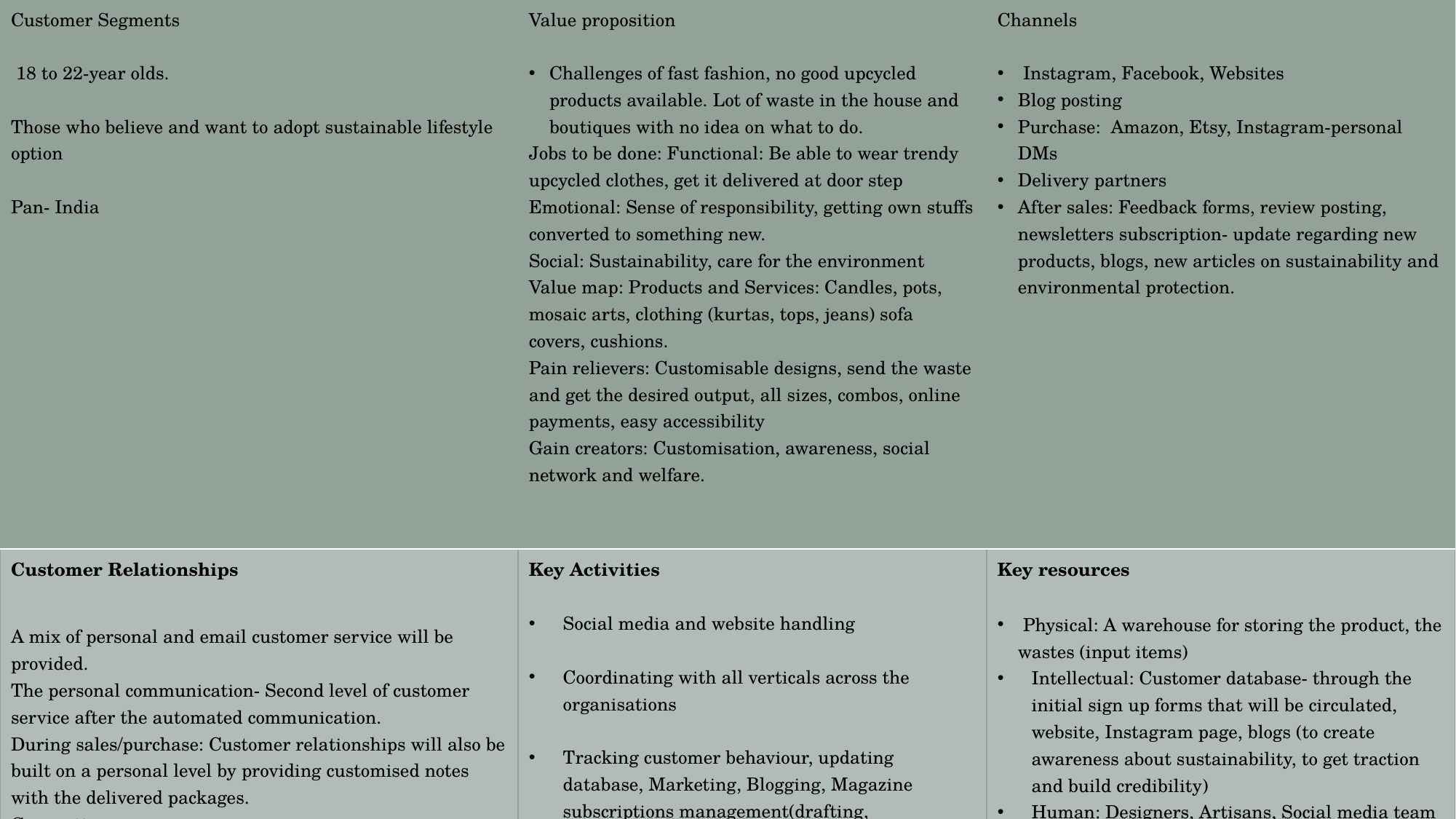

| Customer Segments 18 to 22-year olds. Those who believe and want to adopt sustainable lifestyle option Pan- India | Value proposition Challenges of fast fashion, no good upcycled products available. Lot of waste in the house and boutiques with no idea on what to do. Jobs to be done: Functional: Be able to wear trendy upcycled clothes, get it delivered at door step Emotional: Sense of responsibility, getting own stuffs converted to something new. Social: Sustainability, care for the environment Value map: Products and Services: Candles, pots, mosaic arts, clothing (kurtas, tops, jeans) sofa covers, cushions. Pain relievers: Customisable designs, send the waste and get the desired output, all sizes, combos, online payments, easy accessibility Gain creators: Customisation, awareness, social network and welfare. | Channels Instagram, Facebook, Websites Blog posting Purchase: Amazon, Etsy, Instagram-personal DMs Delivery partners After sales: Feedback forms, review posting, newsletters subscription- update regarding new products, blogs, new articles on sustainability and environmental protection. |
| --- | --- | --- |
| Customer Relationships A mix of personal and email customer service will be provided. The personal communication- Second level of customer service after the automated communication. During sales/purchase: Customer relationships will also be built on a personal level by providing customised notes with the delivered packages. Co-creation | Key Activities Social media and website handling Coordinating with all verticals across the organisations Tracking customer behaviour, updating database, Marketing, Blogging, Magazine subscriptions management(drafting, printing and circulating) Order dispatching | Key resources Physical: A warehouse for storing the product, the wastes (input items) Intellectual: Customer database- through the initial sign up forms that will be circulated, website, Instagram page, blogs (to create awareness about sustainability, to get traction and build credibility) Human: Designers, Artisans, Social media team (initially one or two people and later on build up), photographers to click the photos of the products |
| Key partners NGOs Individual upcyclers Small businesses Sustainability Experts Delivery partners Bloggers Craftsmen Waste providers BOUTIQUE OWNERS SALONS | Cost structure Cost of : Website building, Platform Management, Designers, Marketing costs, Customer care, delivery charges, Cost of tailoring, Material procurement, tailors, delivery partners | Revenue streams Sale of finished goods Vendor registration fees Ads Loyalty premium fees Magazine subscription fees |